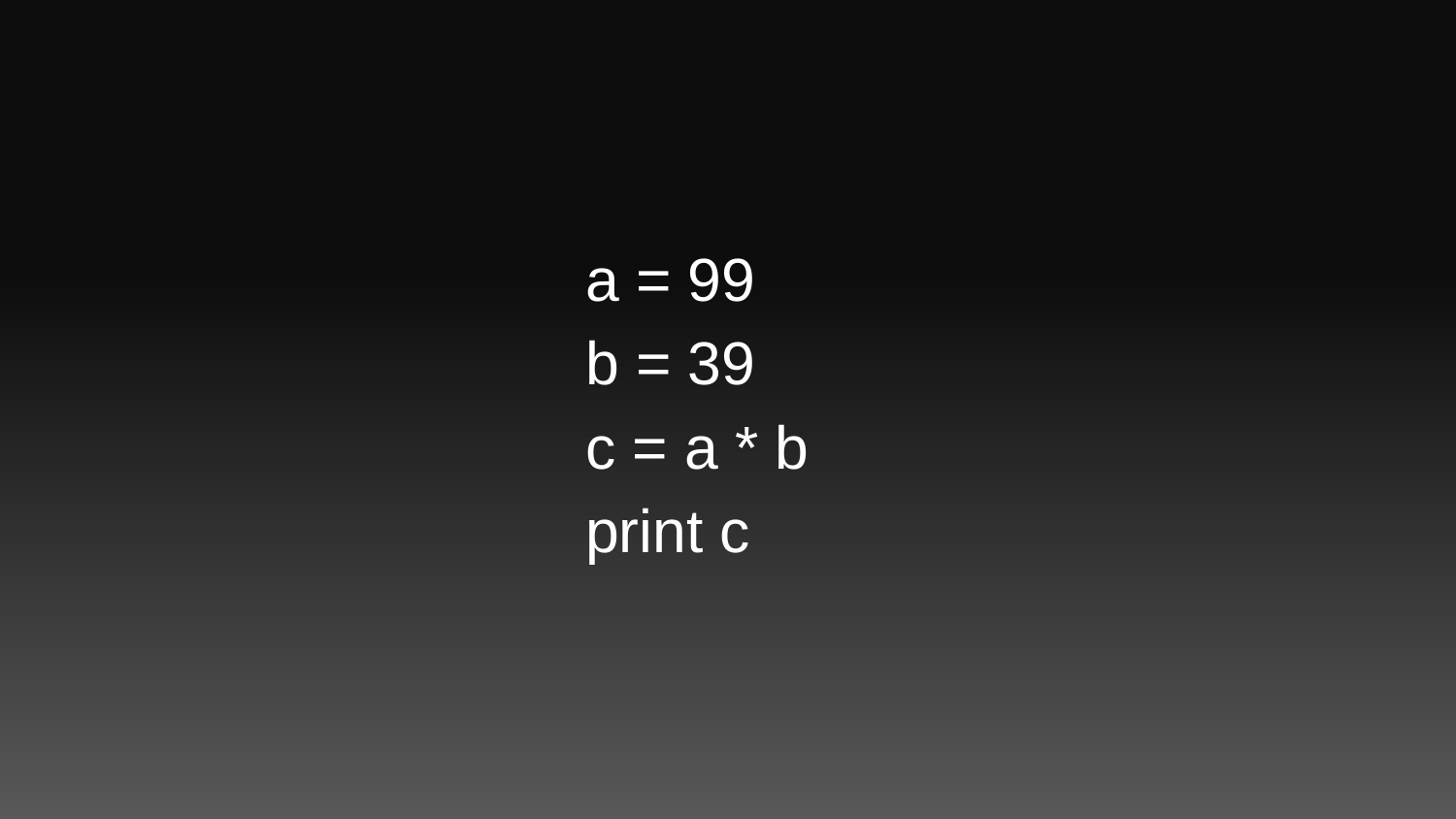

a = 99
b = 39
c = a * b
print c